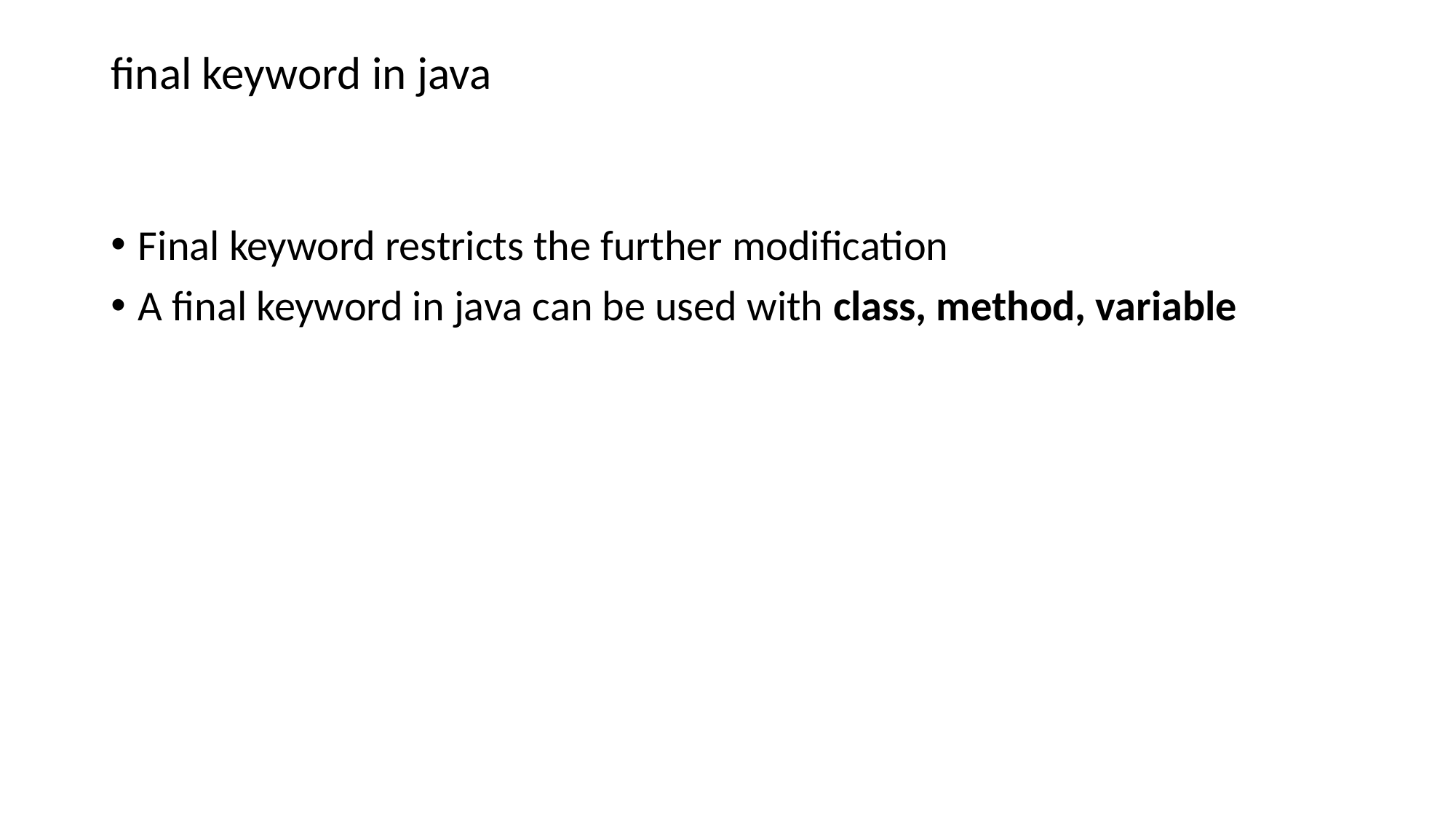

# final keyword in java
Final keyword restricts the further modification
A final keyword in java can be used with class, method, variable